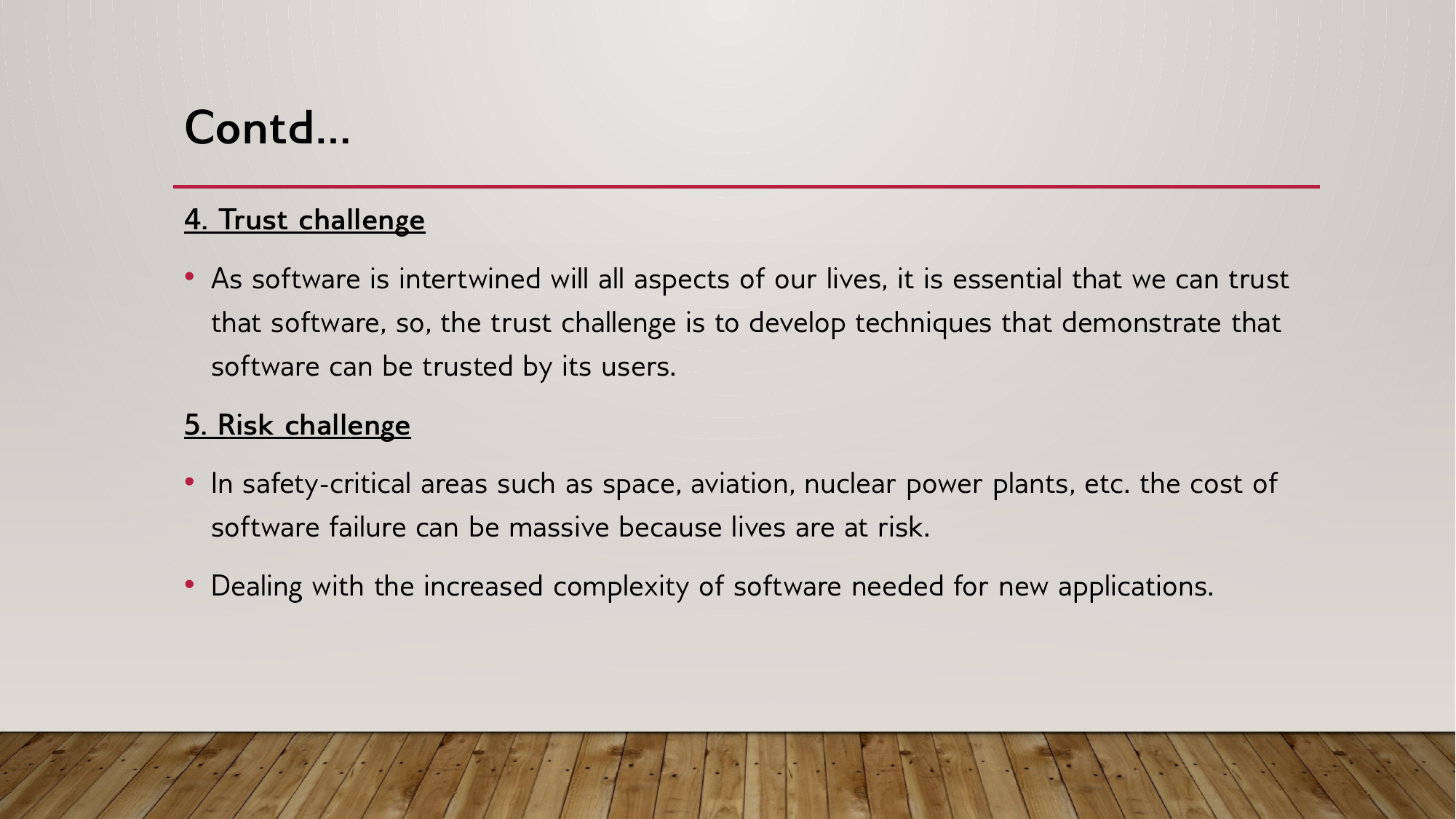

# Contd…
4. Trust challenge
As software is intertwined will all aspects of our lives, it is essential that we can trust that software, so, the trust challenge is to develop techniques that demonstrate that software can be trusted by its users.
5. Risk challenge
In safety-critical areas such as space, aviation, nuclear power plants, etc. the cost of software failure can be massive because lives are at risk.
Dealing with the increased complexity of software needed for new applications.